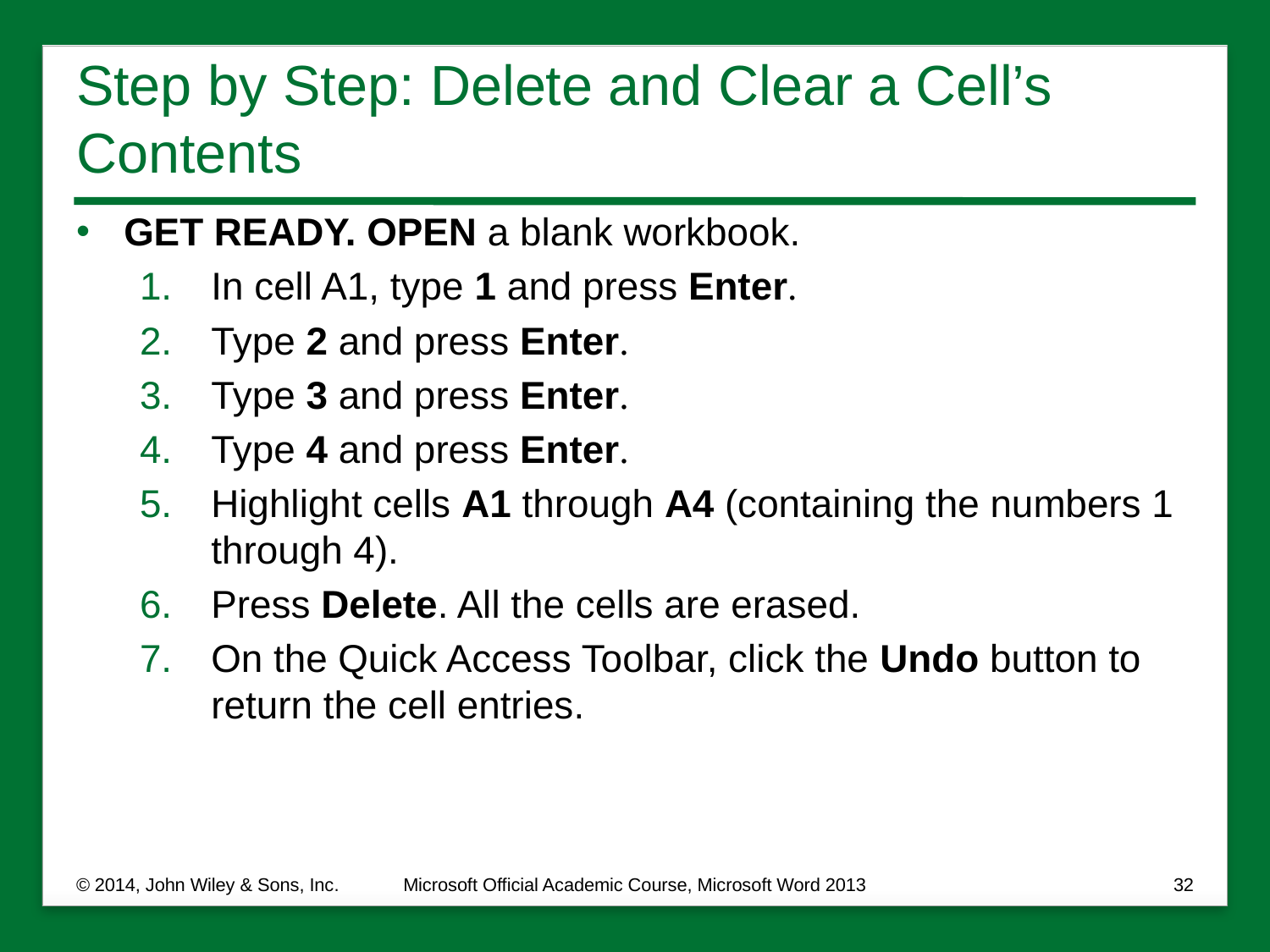

# Step by Step: Delete and Clear a Cell’s Contents
GET READY. OPEN a blank workbook.
In cell A1, type 1 and press Enter.
Type 2 and press Enter.
Type 3 and press Enter.
Type 4 and press Enter.
Highlight cells A1 through A4 (containing the numbers 1 through 4).
Press Delete. All the cells are erased.
On the Quick Access Toolbar, click the Undo button to return the cell entries.

© 2014, John Wiley & Sons, Inc.
Microsoft Official Academic Course, Microsoft Word 2013
32